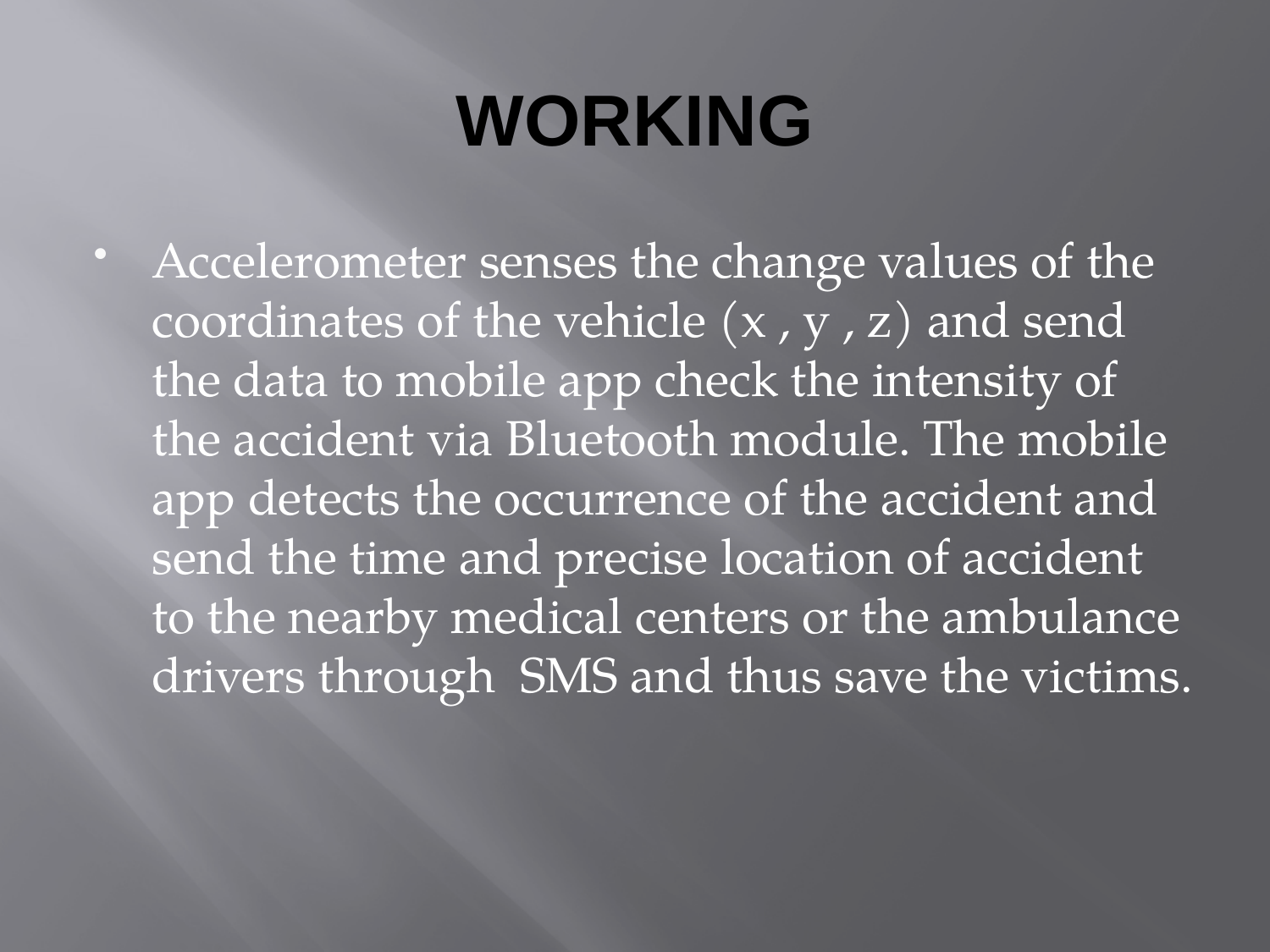

# WORKING
Accelerometer senses the change values of the coordinates of the vehicle (x , y , z) and send the data to mobile app check the intensity of the accident via Bluetooth module. The mobile app detects the occurrence of the accident and send the time and precise location of accident to the nearby medical centers or the ambulance drivers through  SMS and thus save the victims.